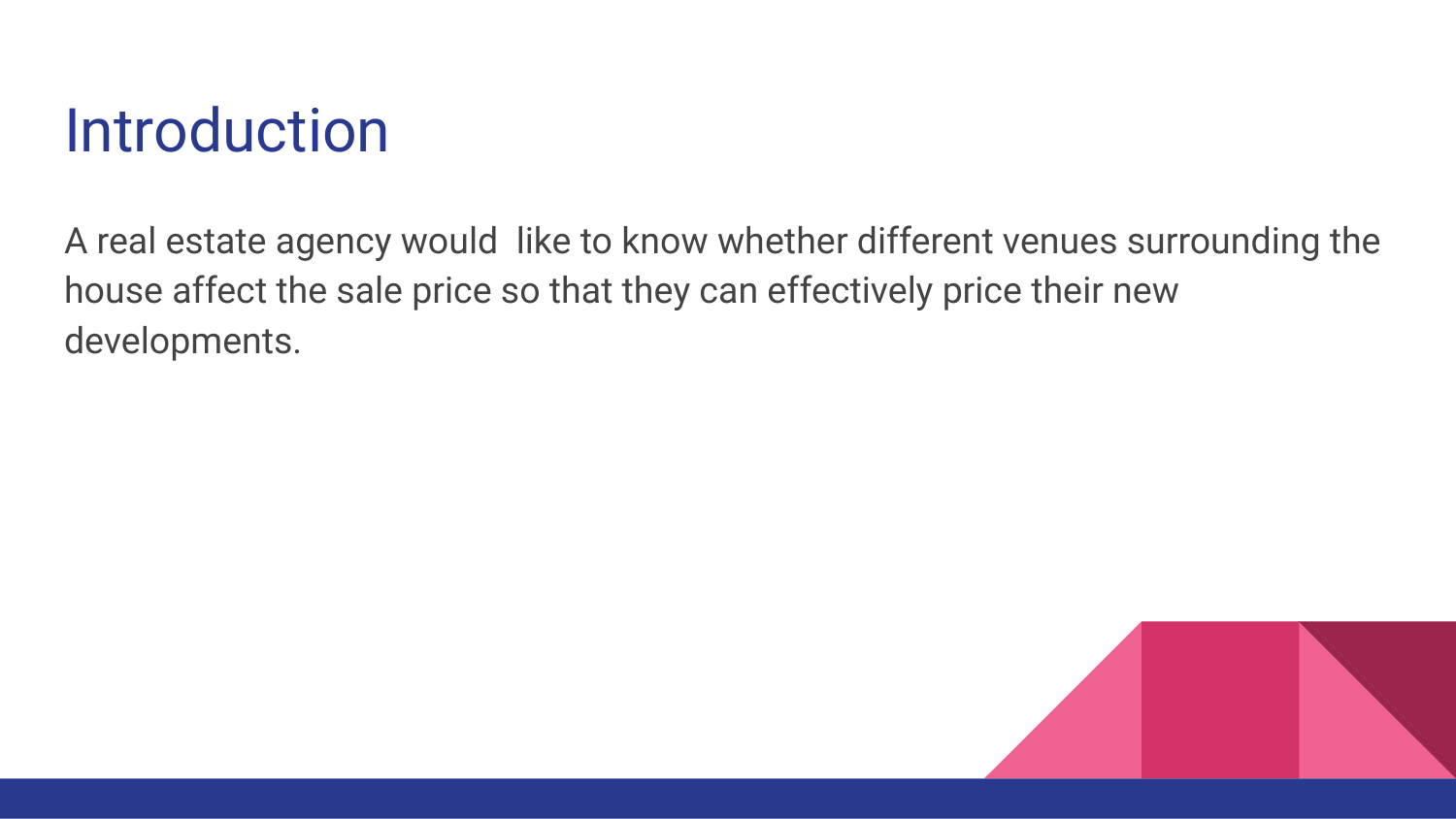

# Introduction
A real estate agency would  like to know whether different venues surrounding the house affect the sale price so that they can effectively price their new developments.